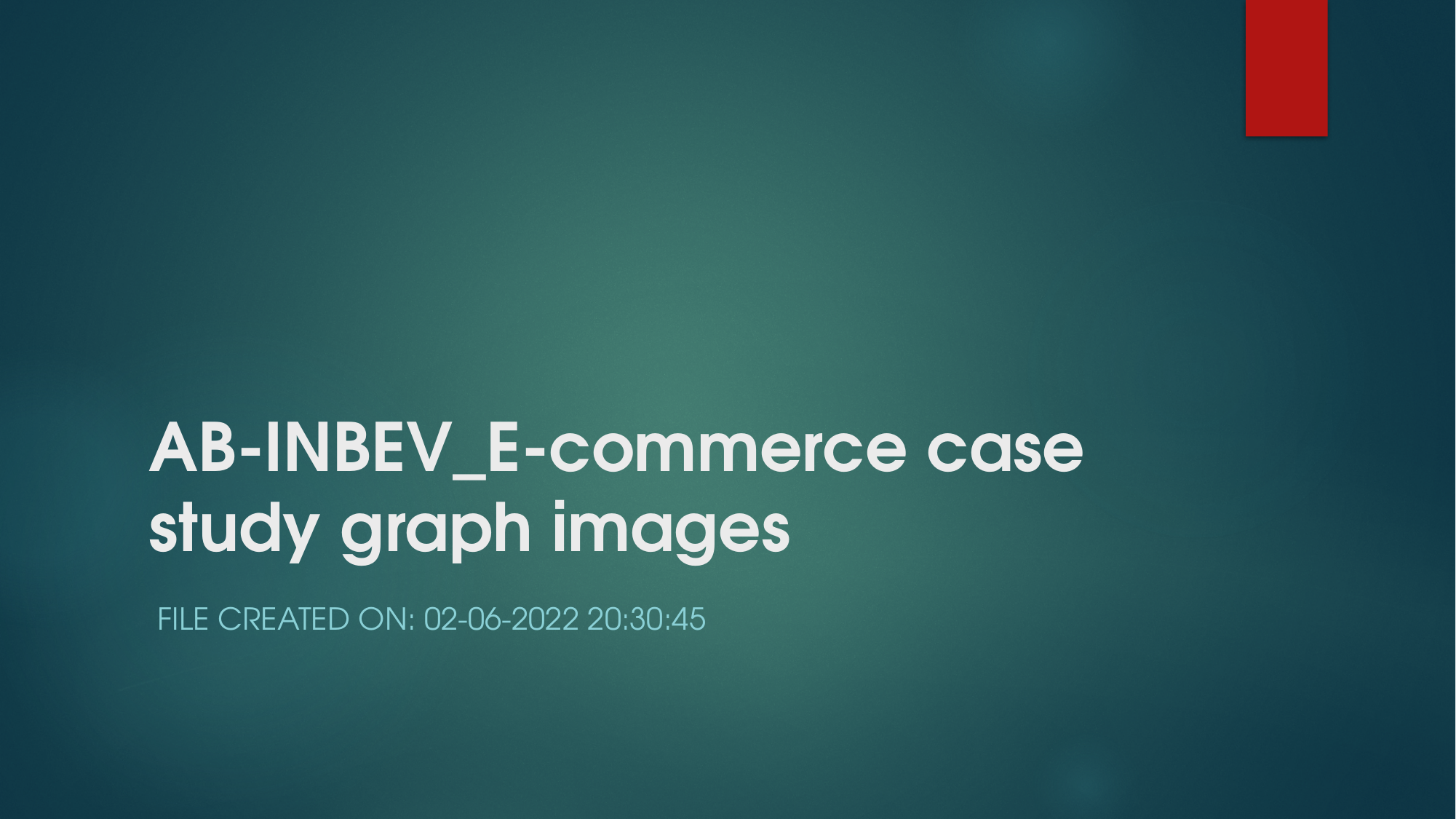

# AB-INBEV_E-commerce case study graph images
File created on: 02-06-2022 20:30:45